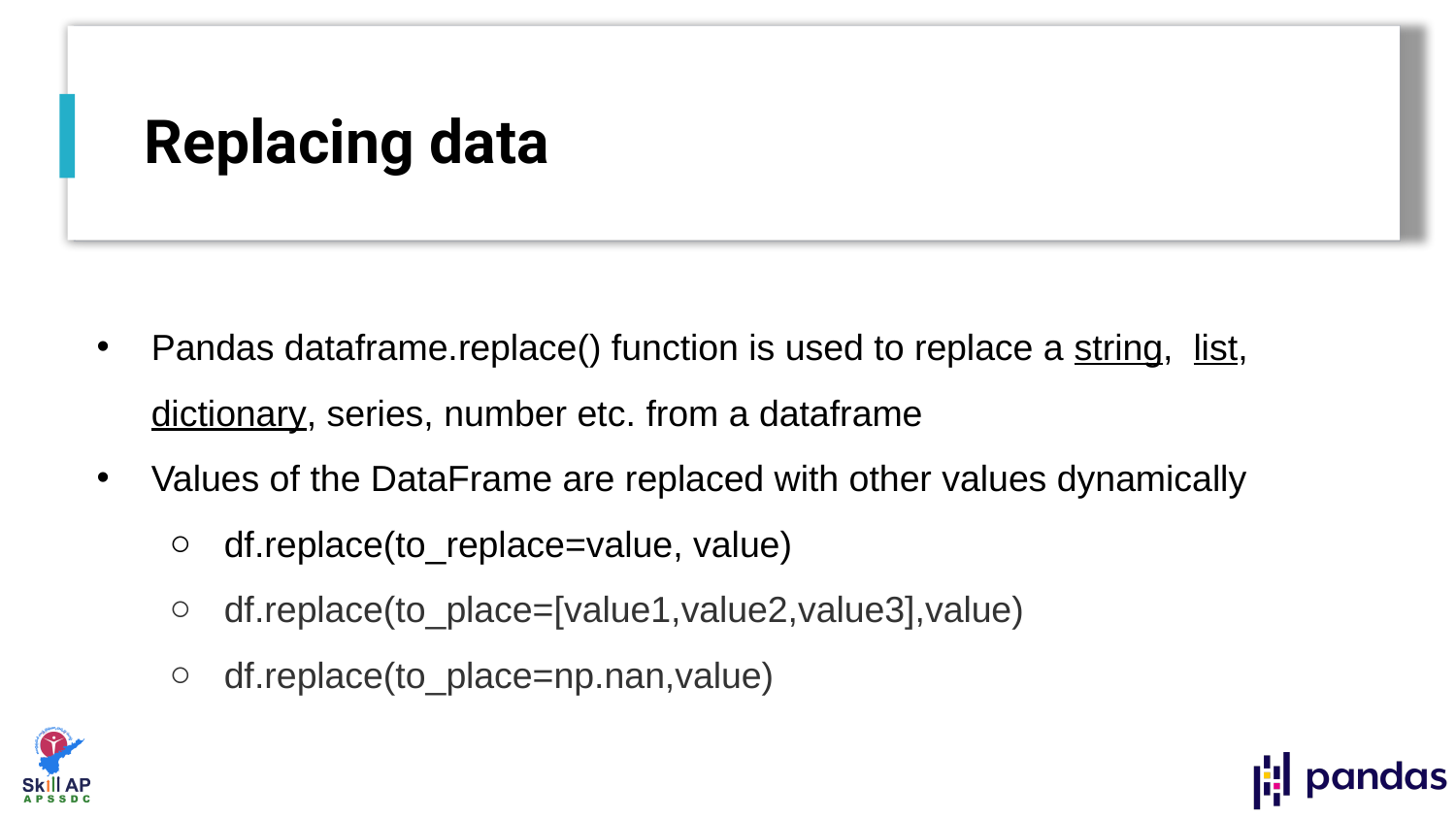

# Replacing data
Pandas dataframe.replace() function is used to replace a string,  list, dictionary, series, number etc. from a dataframe
Values of the DataFrame are replaced with other values dynamically
df.replace(to_replace=value, value)
df.replace(to_place=[value1,value2,value3],value)
df.replace(to_place=np.nan,value)